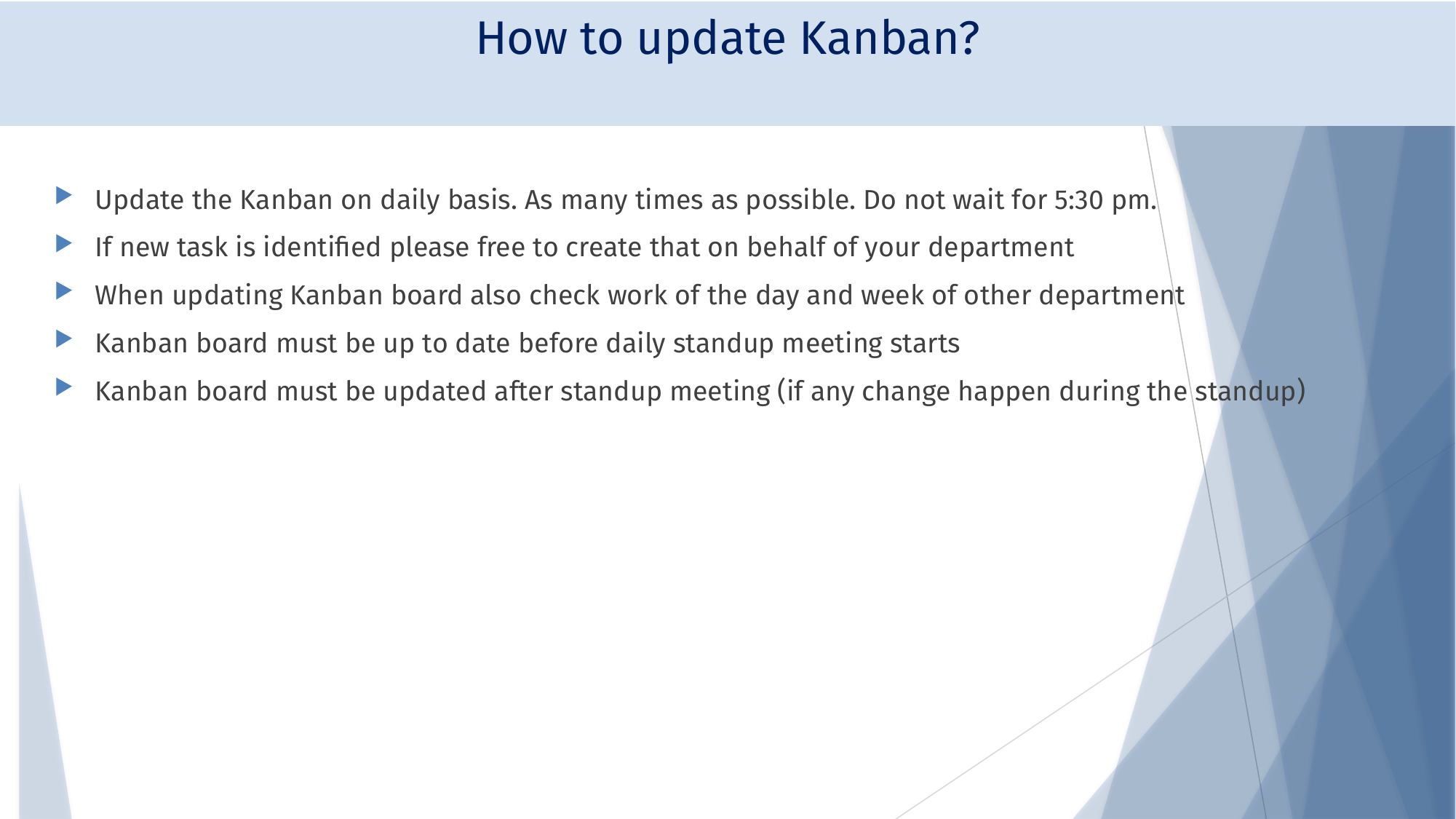

# How to update Kanban?
Update the Kanban on daily basis. As many times as possible. Do not wait for 5:30 pm.
If new task is identified please free to create that on behalf of your department
When updating Kanban board also check work of the day and week of other department
Kanban board must be up to date before daily standup meeting starts
Kanban board must be updated after standup meeting (if any change happen during the standup)